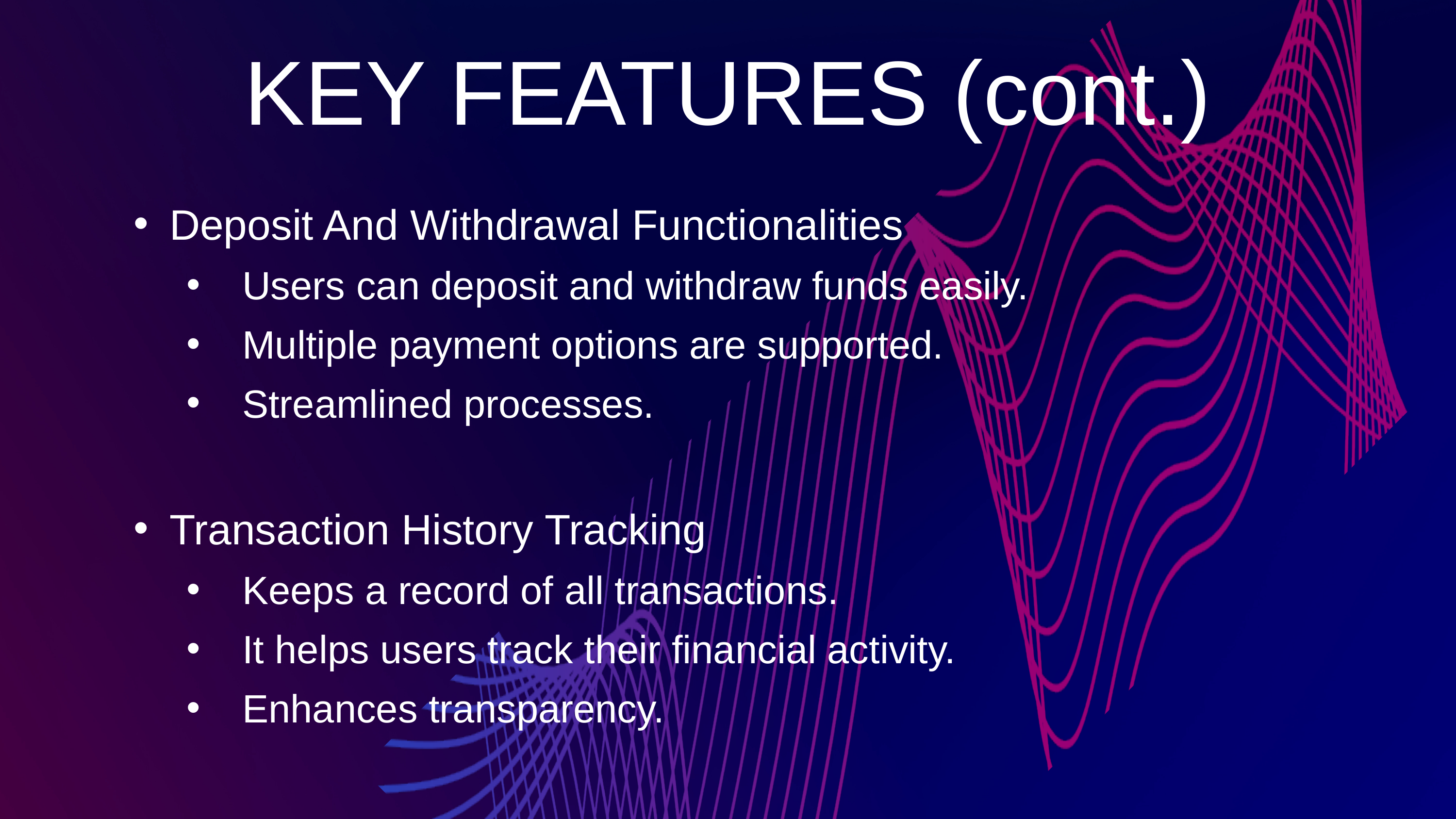

KEY FEATURES (cont.)
Deposit And Withdrawal Functionalities
 Users can deposit and withdraw funds easily.
 Multiple payment options are supported.
 Streamlined processes.

Transaction History Tracking
 Keeps a record of all transactions.
 It helps users track their financial activity.
 Enhances transparency.